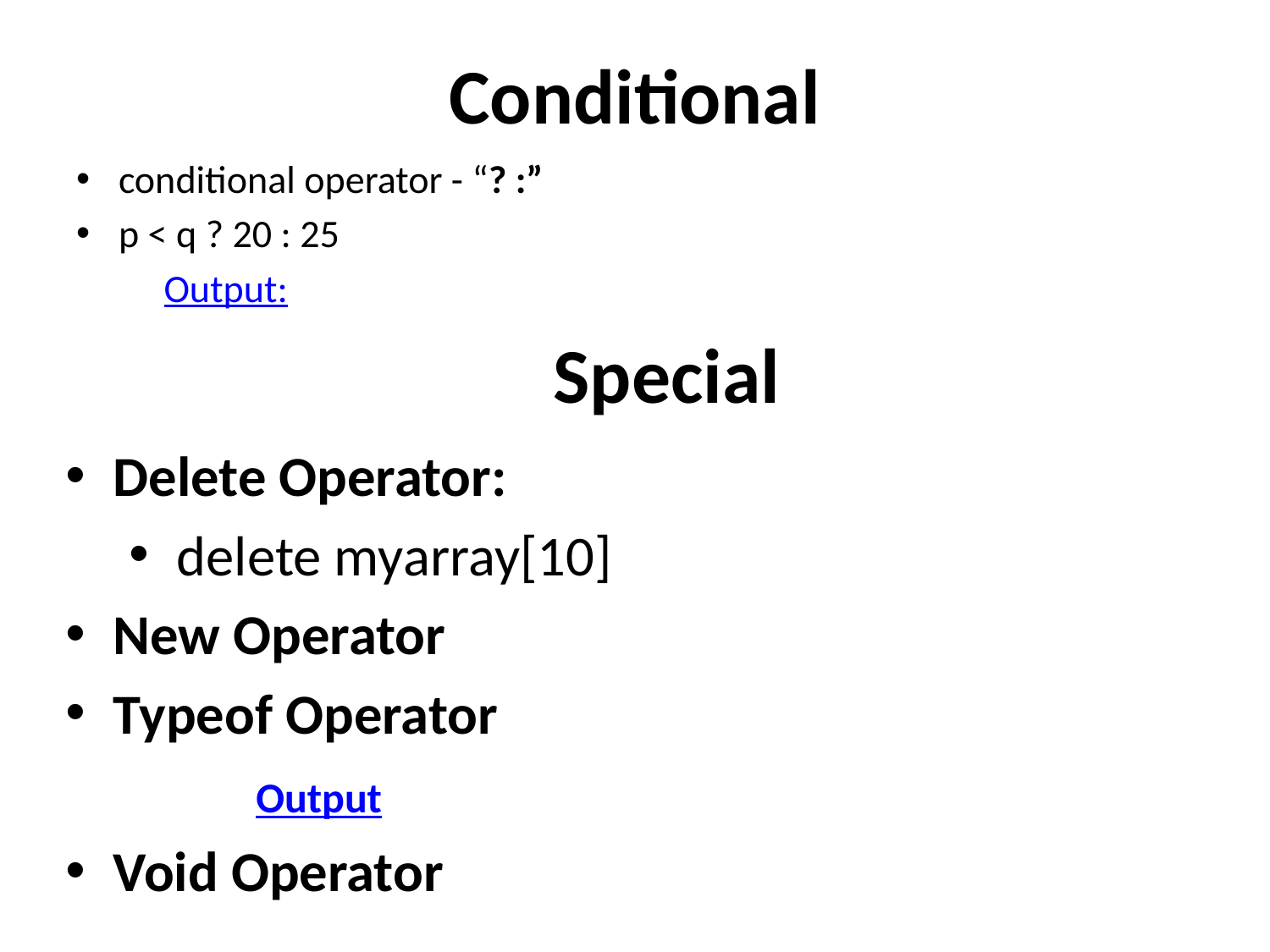

# Conditional
conditional operator - “? :”
p < q ? 20 : 25
	Output:
Special
Delete Operator:
delete myarray[10]
New Operator
Typeof Operator
	Output
Void Operator